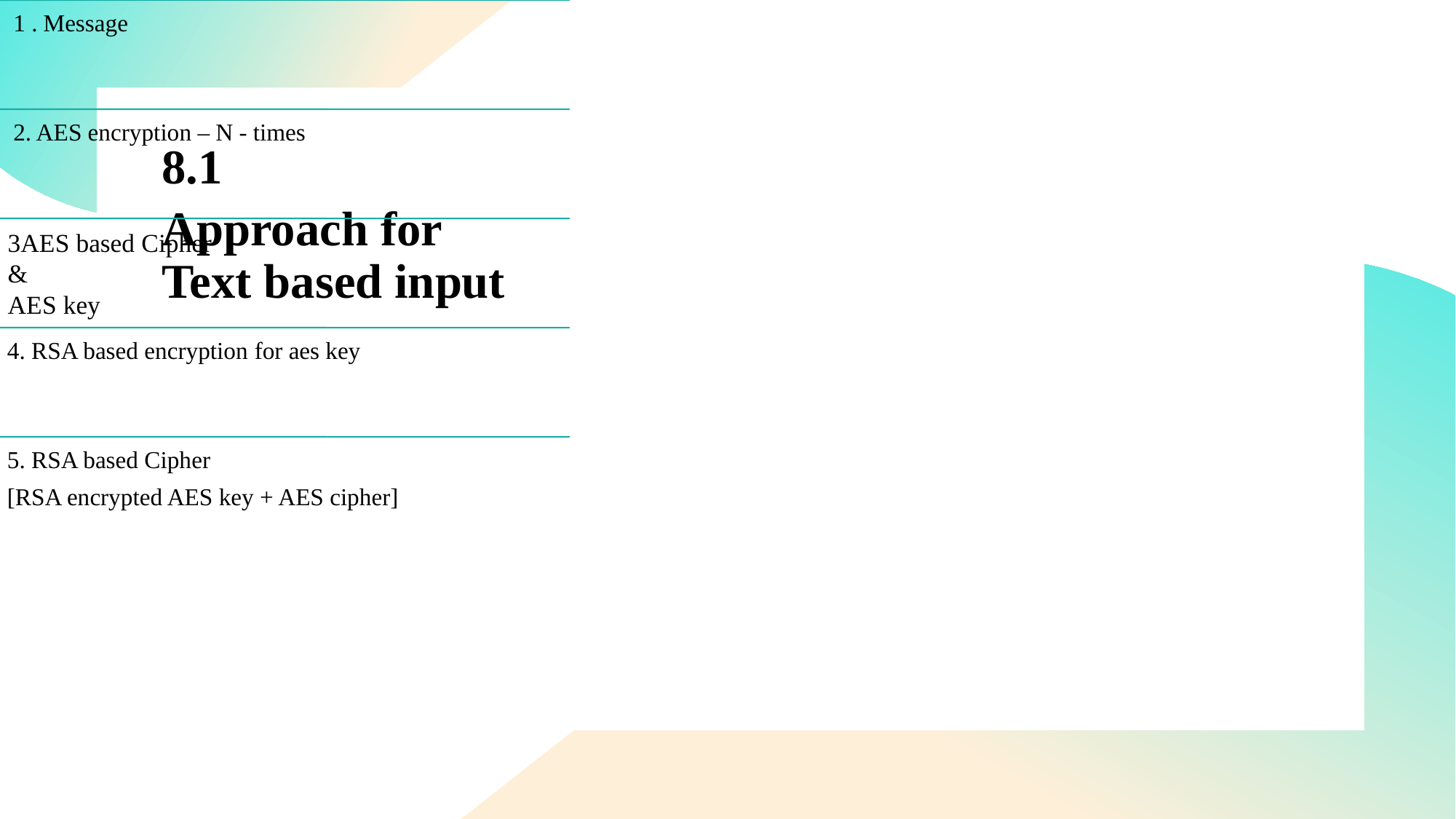

1 . Message
 2. AES encryption – N - times
3AES based Cipher
&
AES key
4. RSA based encryption for aes key
5. RSA based Cipher
[RSA encrypted AES key + AES cipher]
8.1
Approach for
Text based input